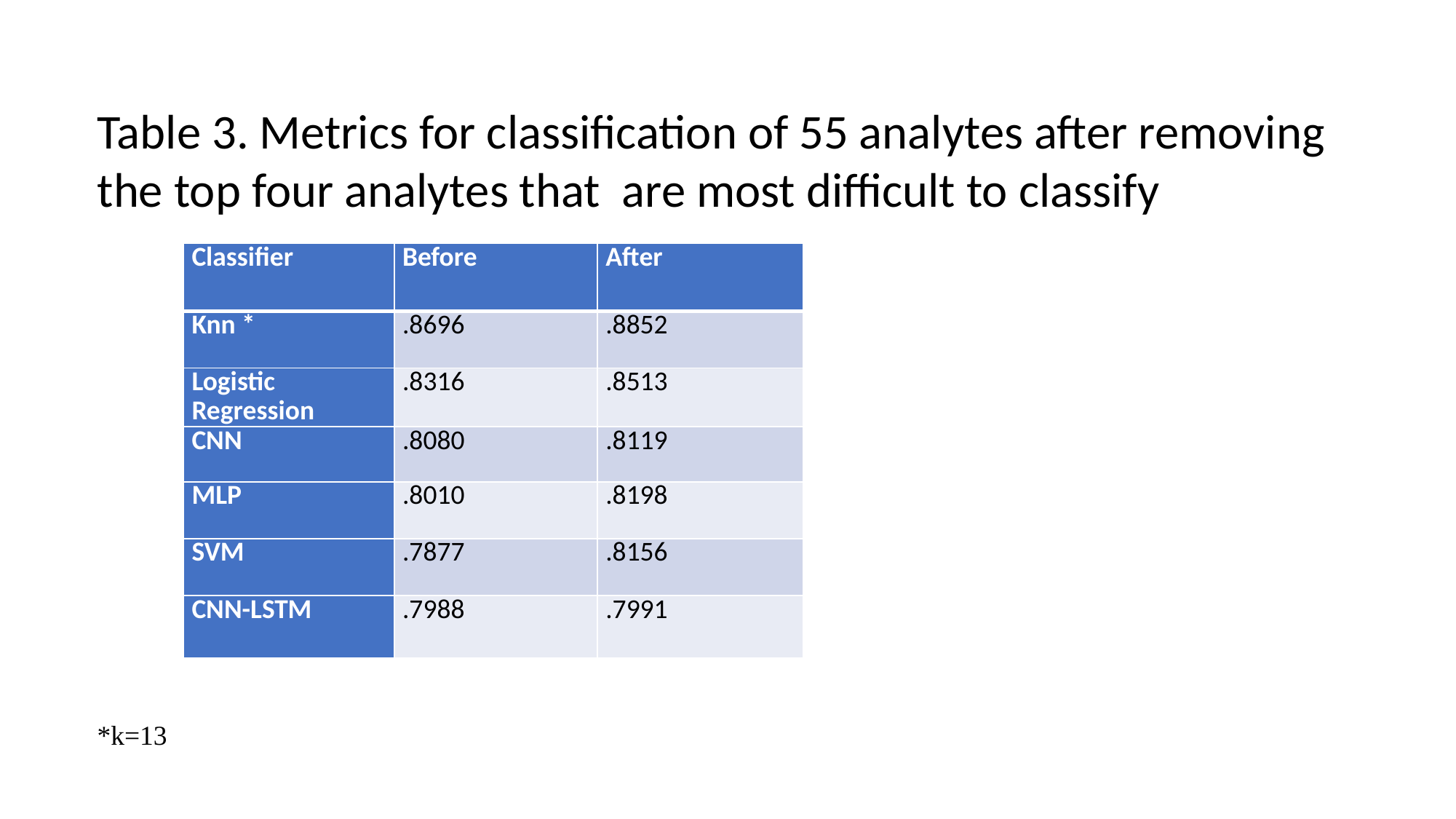

Table 3. Metrics for classification of 55 analytes after removing  the top four analytes that  are most difficult to classify
| Classifier | Before | After |
| --- | --- | --- |
| Knn \* | .8696 | .8852 |
| Logistic Regression | .8316 | .8513 |
| CNN | .8080 | .8119 |
| MLP | .8010 | .8198 |
| SVM | .7877 | .8156 |
| CNN-LSTM | .7988 | .7991 |
*k=13